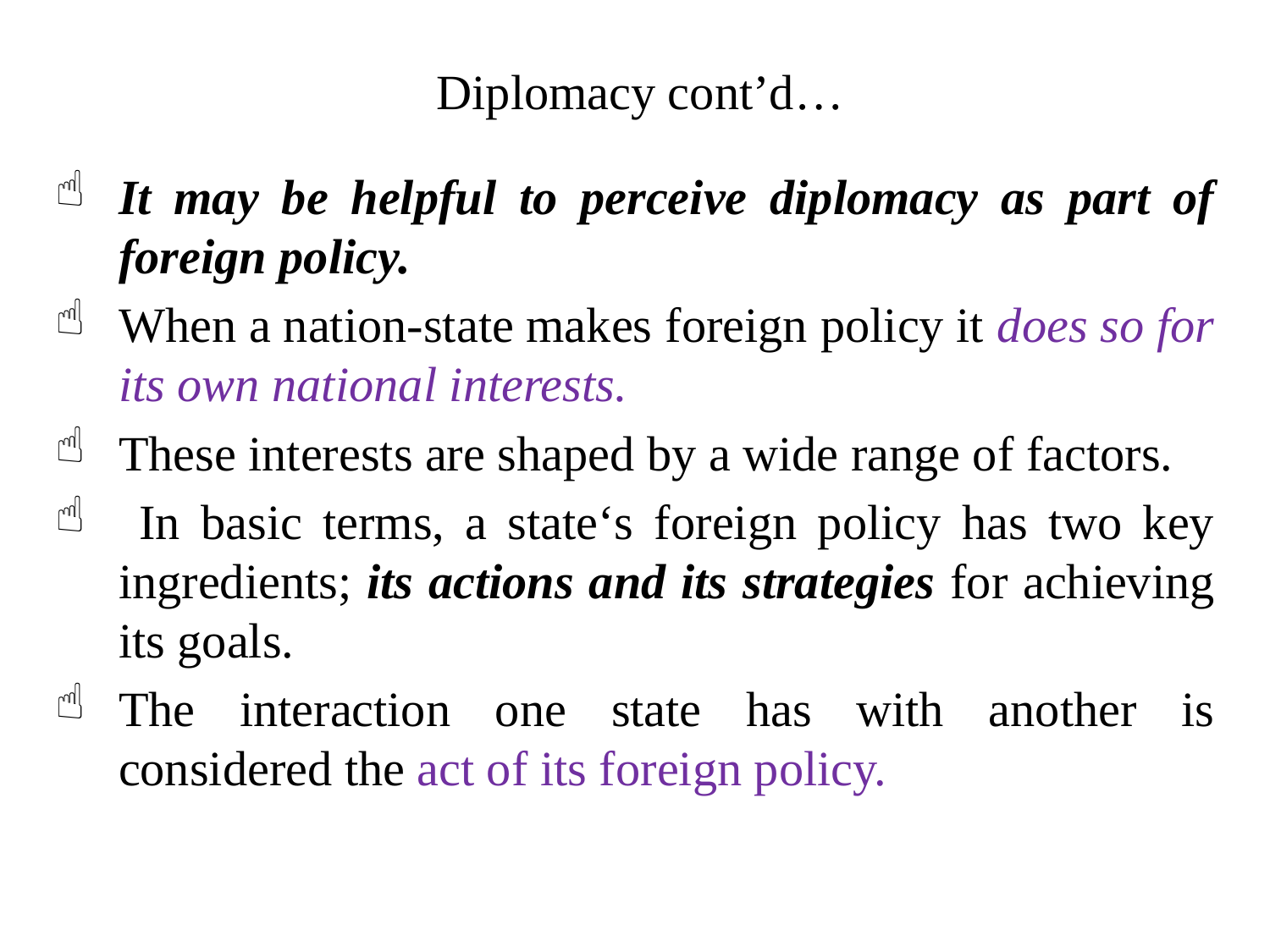

# Diplomacy cont’d…
It may be helpful to perceive diplomacy as part of foreign policy.
When a nation-state makes foreign policy it does so for its own national interests.
These interests are shaped by a wide range of factors.
 In basic terms, a state‘s foreign policy has two key ingredients; its actions and its strategies for achieving its goals.
The interaction one state has with another is considered the act of its foreign policy.